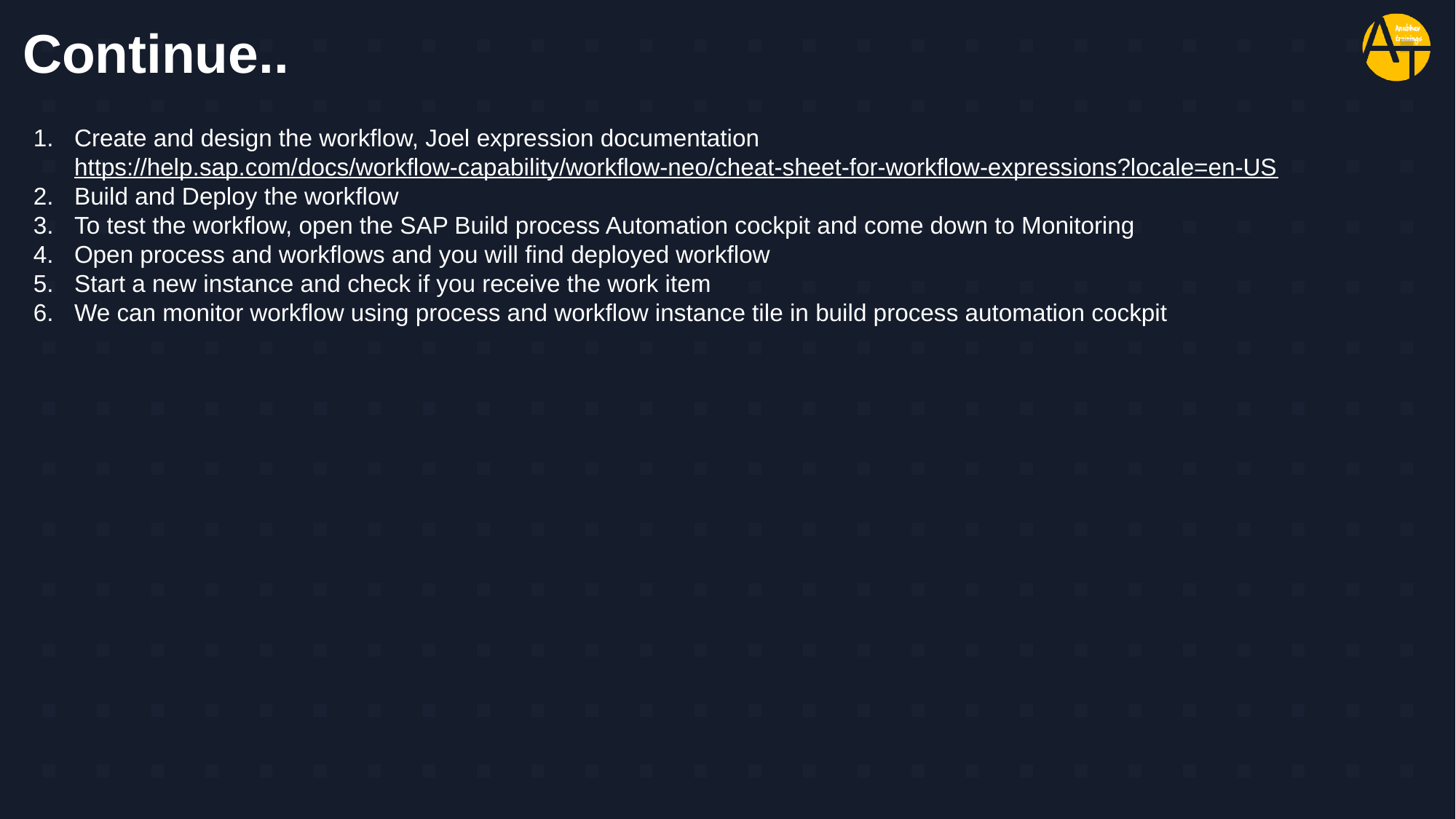

# Continue..
Create and design the workflow, Joel expression documentation https://help.sap.com/docs/workflow-capability/workflow-neo/cheat-sheet-for-workflow-expressions?locale=en-US
Build and Deploy the workflow
To test the workflow, open the SAP Build process Automation cockpit and come down to Monitoring
Open process and workflows and you will find deployed workflow
Start a new instance and check if you receive the work item
We can monitor workflow using process and workflow instance tile in build process automation cockpit